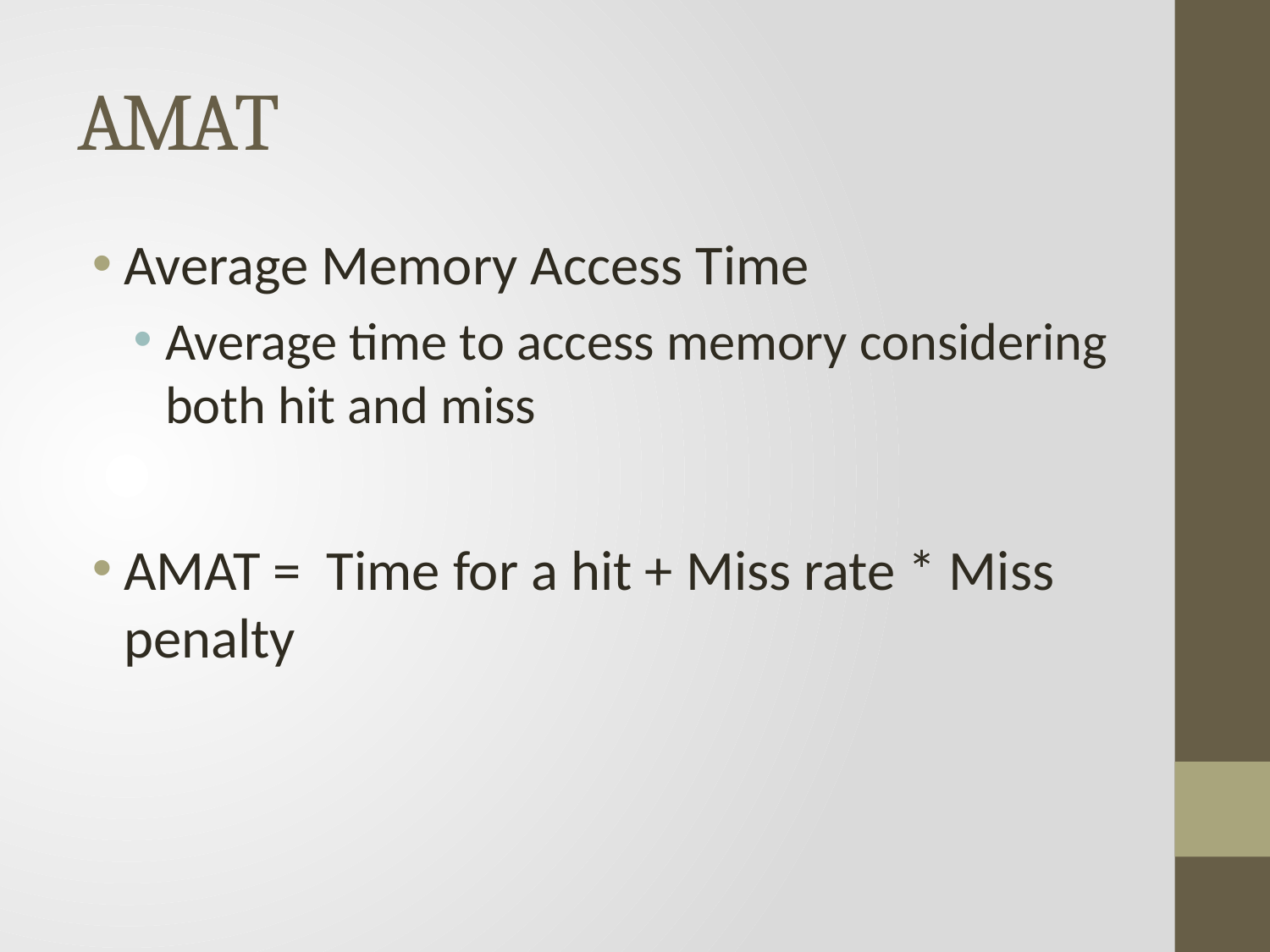

# AMAT
Average Memory Access Time
Average time to access memory considering both hit and miss

AMAT =  Time for a hit + Miss rate * Miss penalty